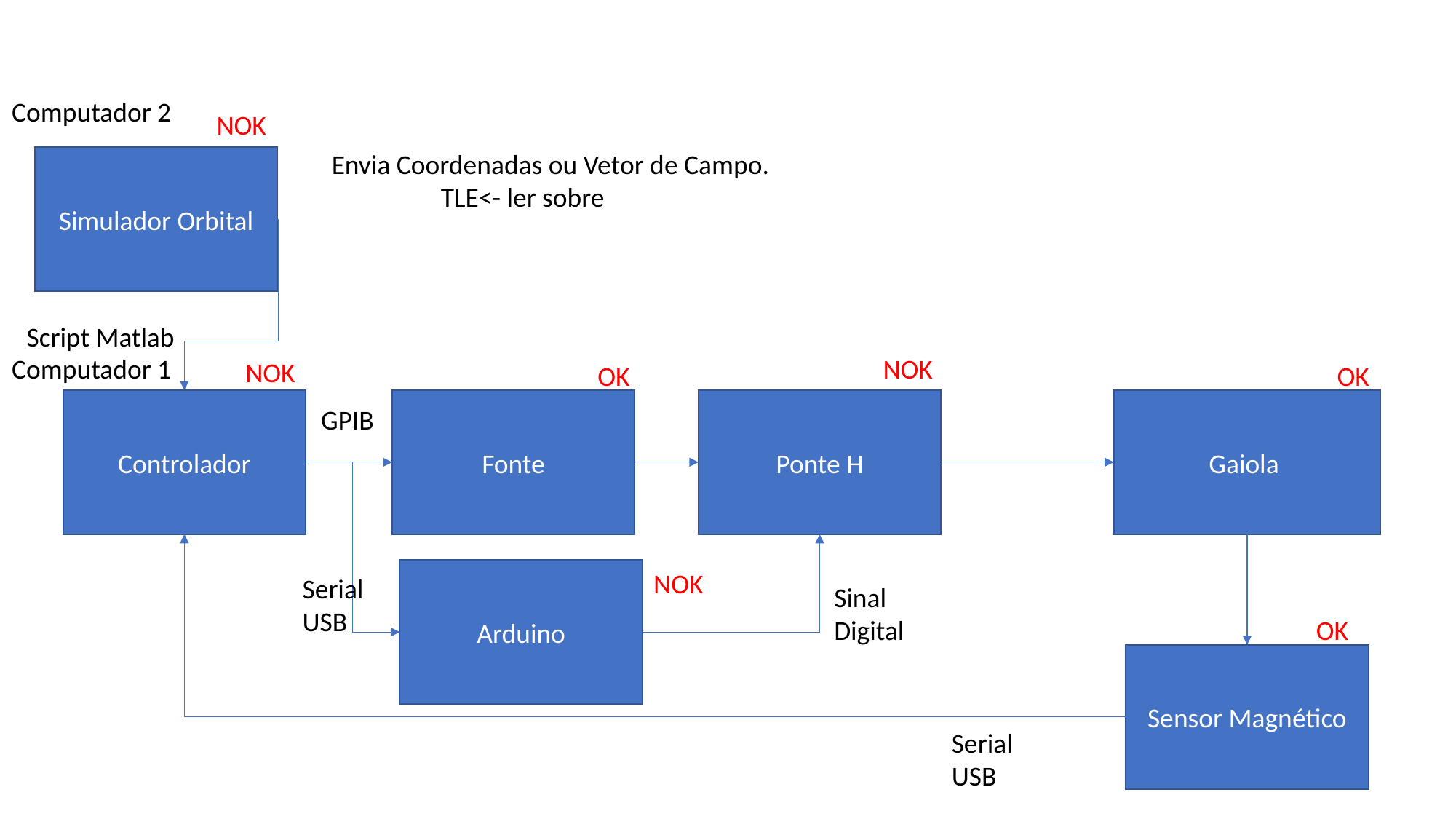

Computador 2
NOK
Envia Coordenadas ou Vetor de Campo.
	TLE<- ler sobre
Simulador Orbital
Script Matlab
Computador 1
NOK
NOK
OK
OK
Fonte
Ponte H
Gaiola
Controlador
GPIB
Arduino
NOK
Serial USB
Sinal Digital
OK
Sensor Magnético
Serial USB